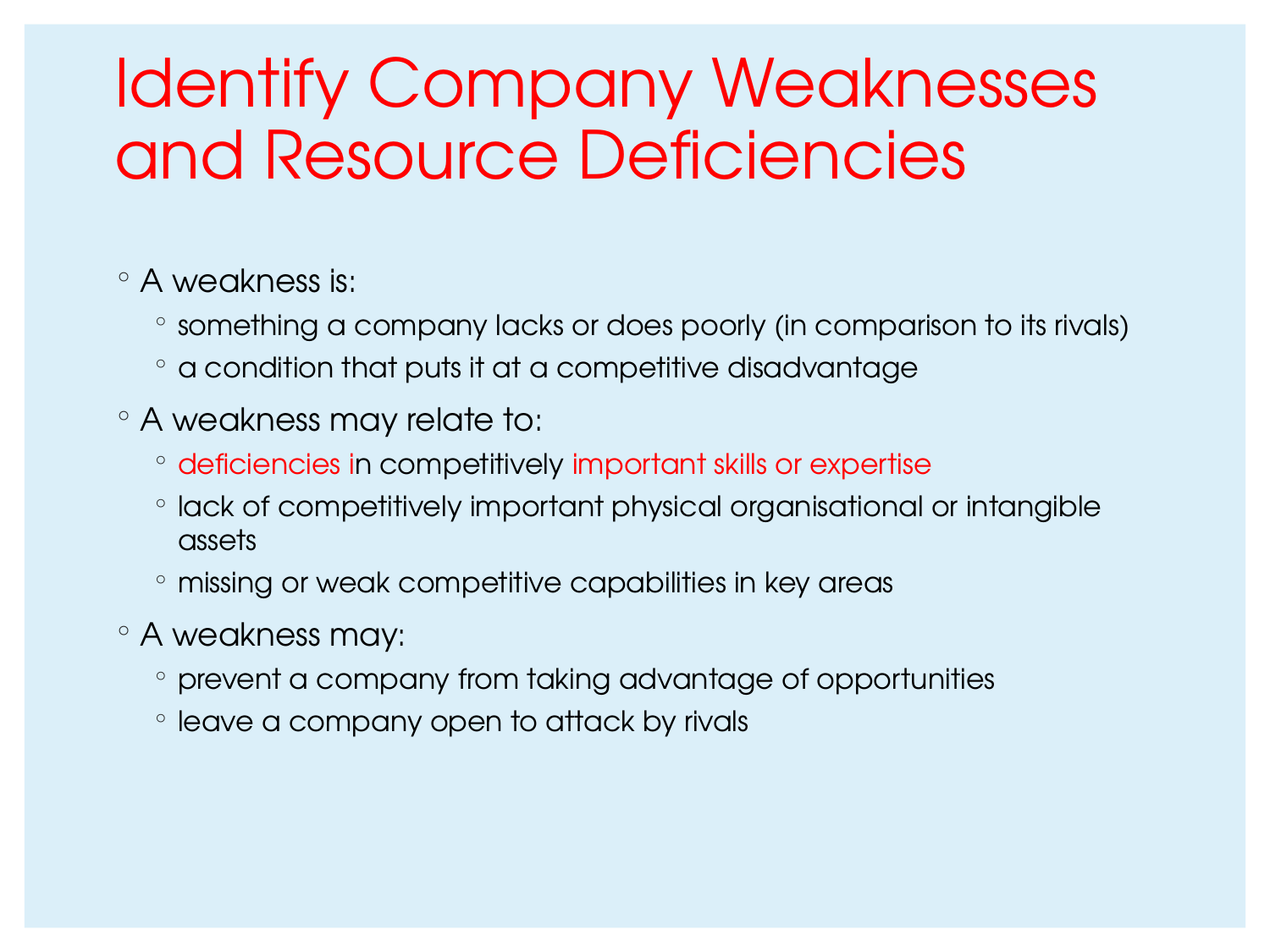

# Identify Company Weaknesses and Resource Deficiencies
A weakness is:
something a company lacks or does poorly (in comparison to its rivals)
a condition that puts it at a competitive disadvantage
A weakness may relate to:
deficiencies in competitively important skills or expertise
lack of competitively important physical organisational or intangible assets
missing or weak competitive capabilities in key areas
A weakness may:
prevent a company from taking advantage of opportunities
leave a company open to attack by rivals